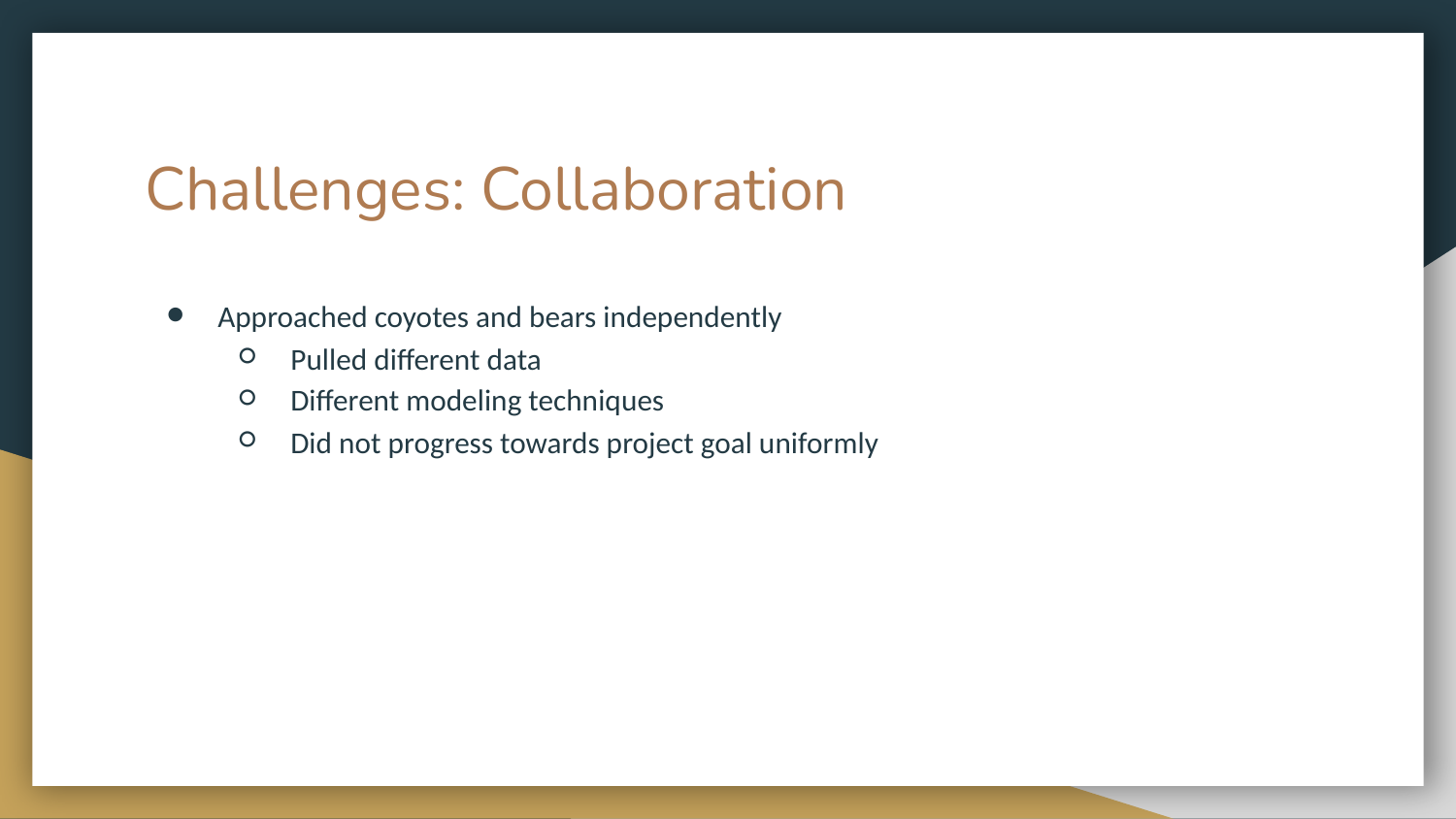

# Challenges: Collaboration
Approached coyotes and bears independently
Pulled different data
Different modeling techniques
Did not progress towards project goal uniformly